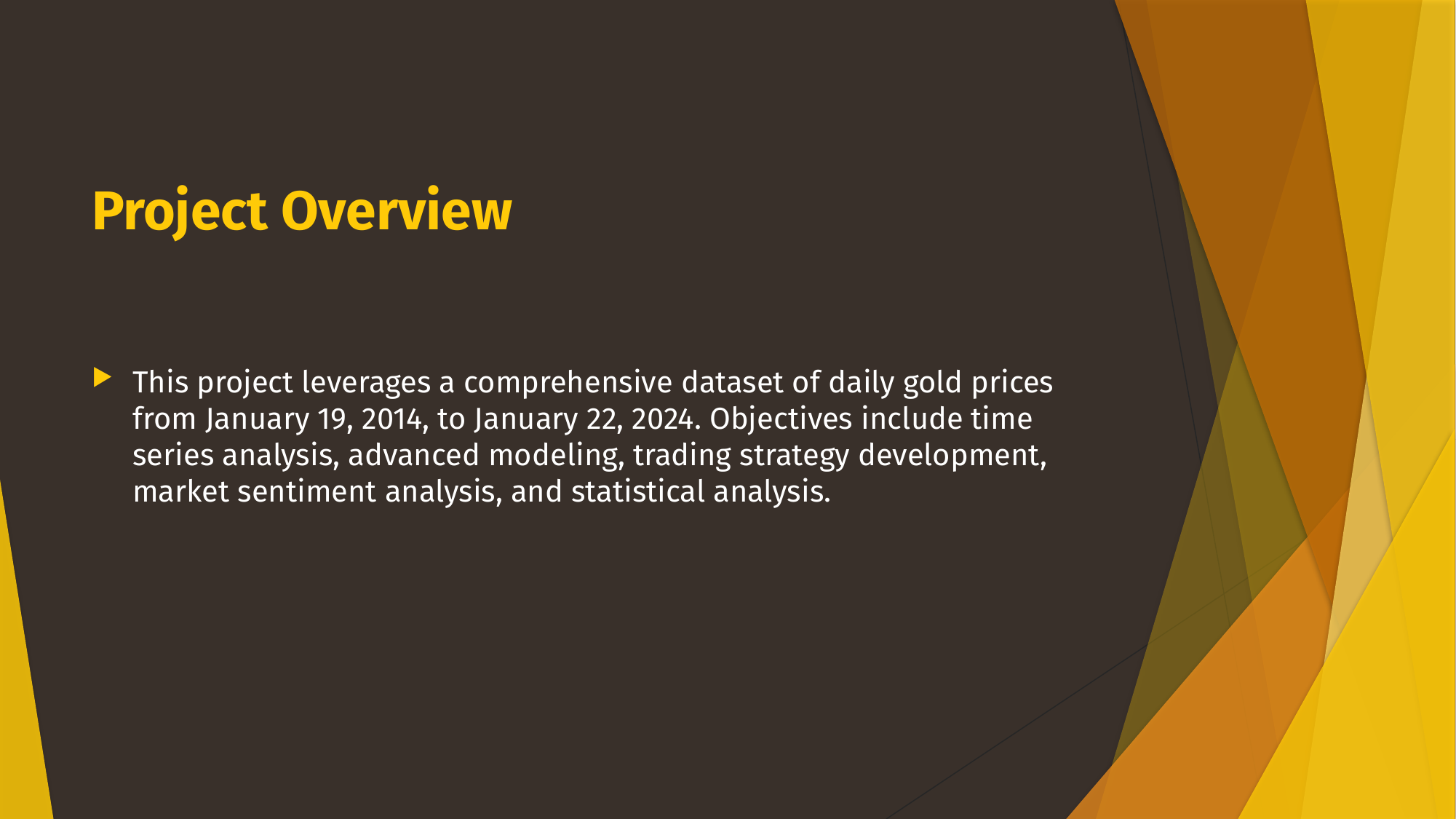

# Project Overview
This project leverages a comprehensive dataset of daily gold prices from January 19, 2014, to January 22, 2024. Objectives include time series analysis, advanced modeling, trading strategy development, market sentiment analysis, and statistical analysis.